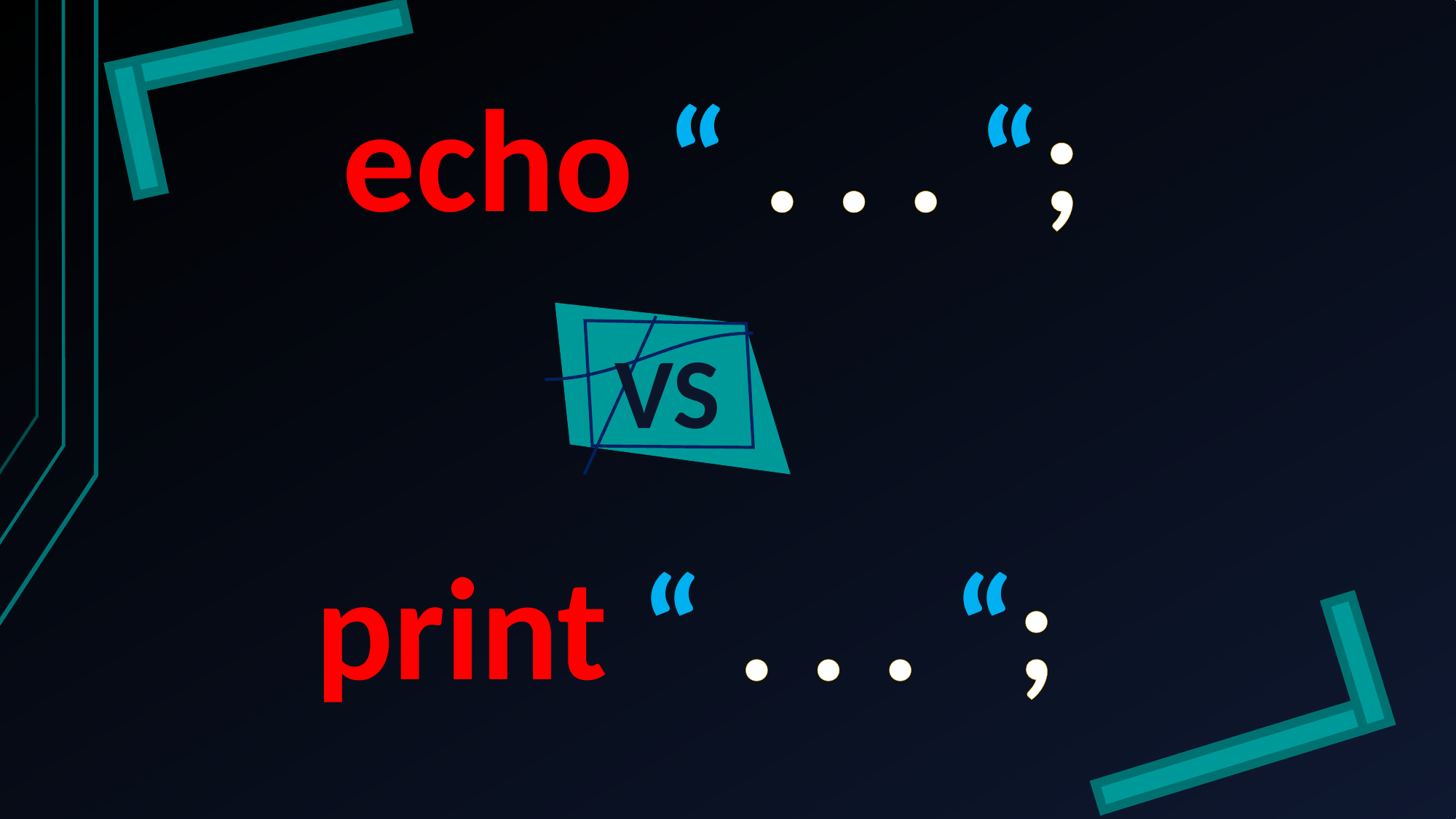

echo “ . . . “;
VS
print “ . . . “;